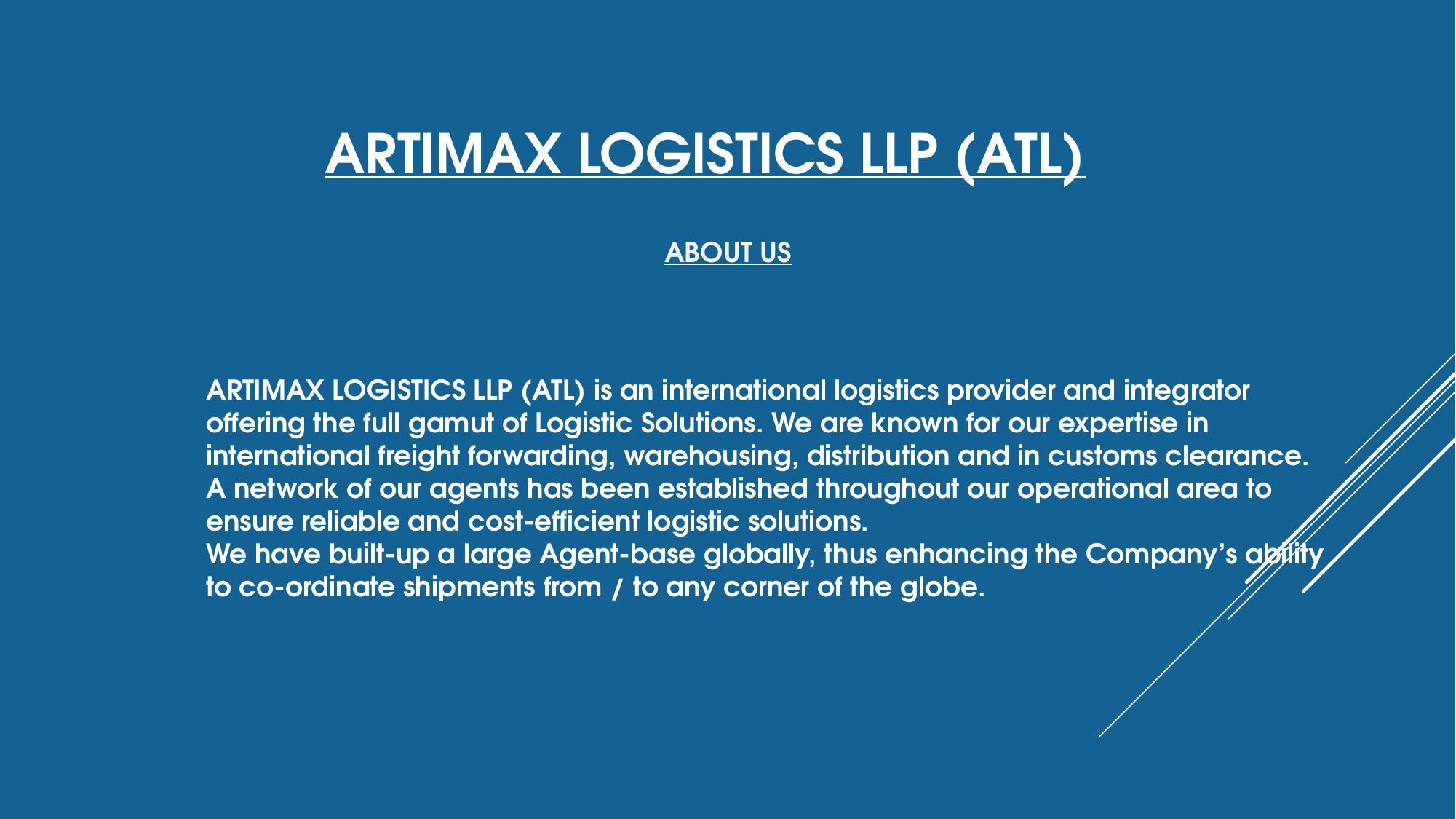

# ARTIMAX LOGISTICS llp (ATL)
ABOUT US
ARTIMAX LOGISTICS LLP (ATL) is an international logistics provider and integrator offering the full gamut of Logistic Solutions. We are known for our expertise in international freight forwarding, warehousing, distribution and in customs clearance.
A network of our agents has been established throughout our operational area to ensure reliable and cost-efficient logistic solutions.
We have built-up a large Agent-base globally, thus enhancing the Company’s ability to co-ordinate shipments from / to any corner of the globe.